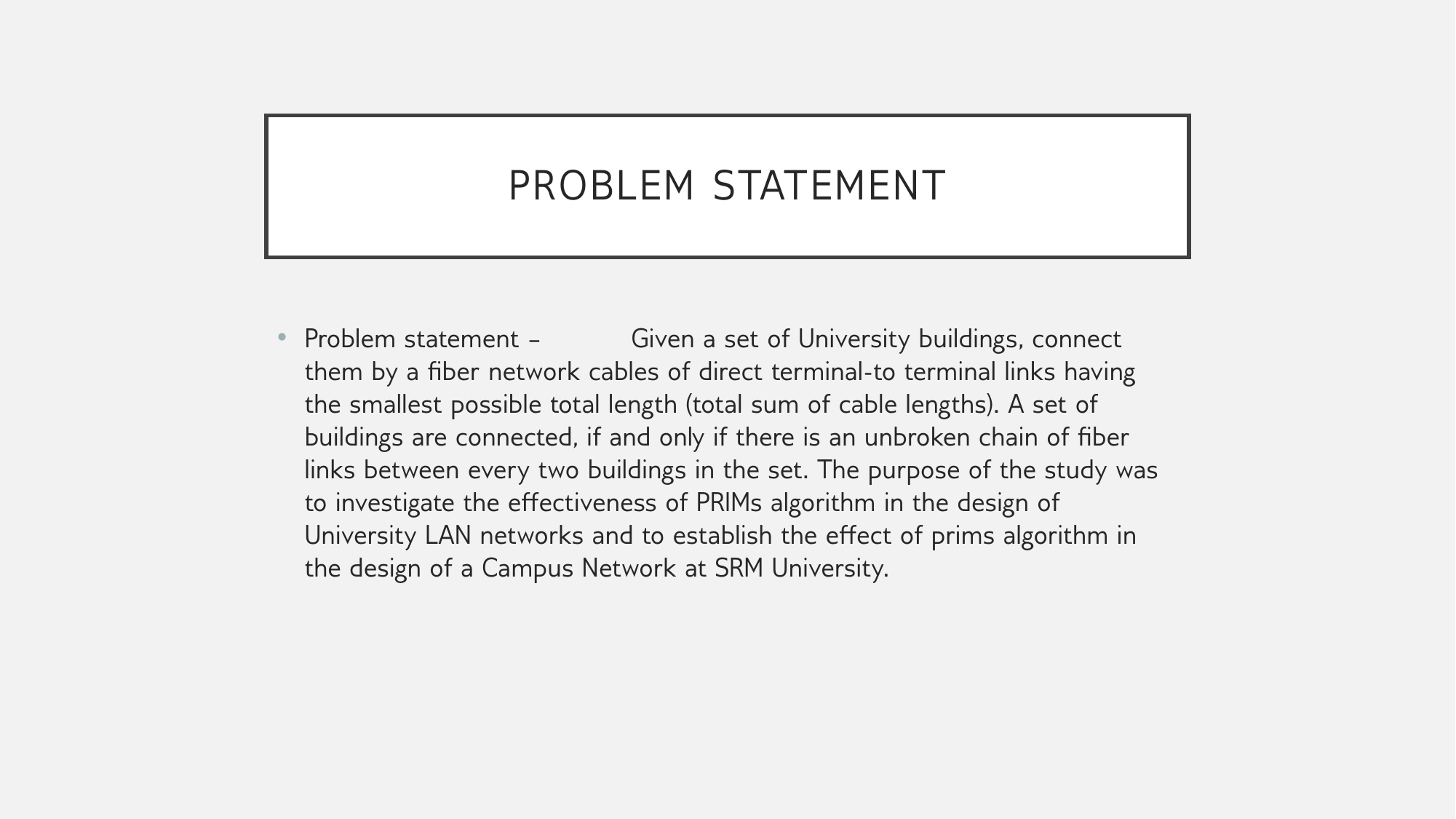

# PROBLEM STATEMENT
Problem statement –           Given a set of University buildings, connect them by a fiber network cables of direct terminal-to terminal links having the smallest possible total length (total sum of cable lengths). A set of buildings are connected, if and only if there is an unbroken chain of fiber links between every two buildings in the set. The purpose of the study was to investigate the effectiveness of PRIMs algorithm in the design of University LAN networks and to establish the effect of prims algorithm in the design of a Campus Network at SRM University.